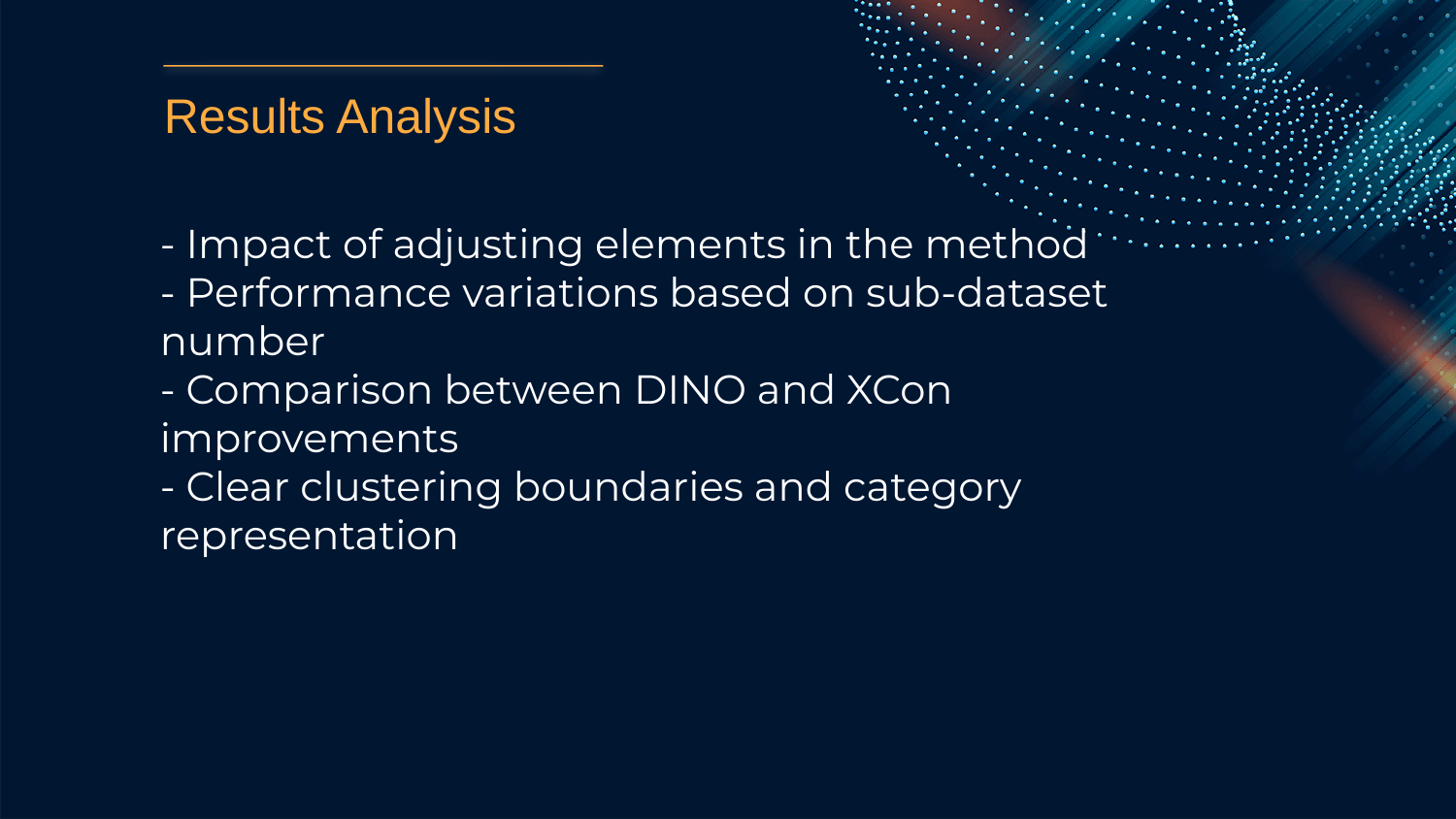

Results Analysis
- Impact of adjusting elements in the method
- Performance variations based on sub-dataset number
- Comparison between DINO and XCon improvements
- Clear clustering boundaries and category representation